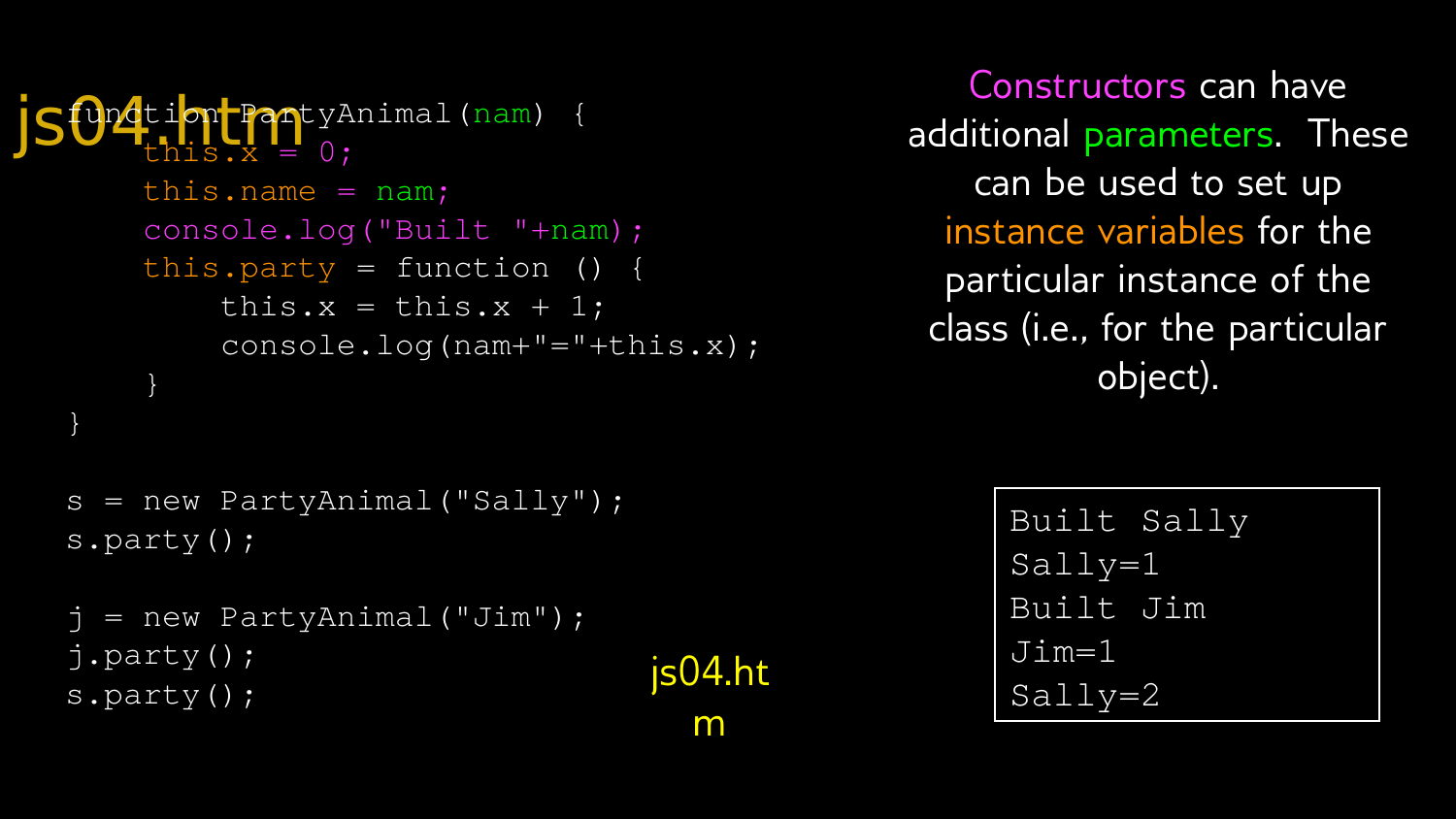

js04.htm
Constructors can have additional parameters.  These can be used to set up instance variables for the particular instance of the class (i.e., for the particular object).
function PartyAnimal(nam) {
    this.x = 0;
    this.name = nam;
    console.log("Built "+nam);
    this.party = function () {
        this.x = this.x + 1;
        console.log(nam+"="+this.x);
    }
}

s = new PartyAnimal("Sally");
s.party();

j = new PartyAnimal("Jim");
j.party();
s.party();
Built Sally
Sally=1
Built Jim
Jim=1
Sally=2
js04.htm